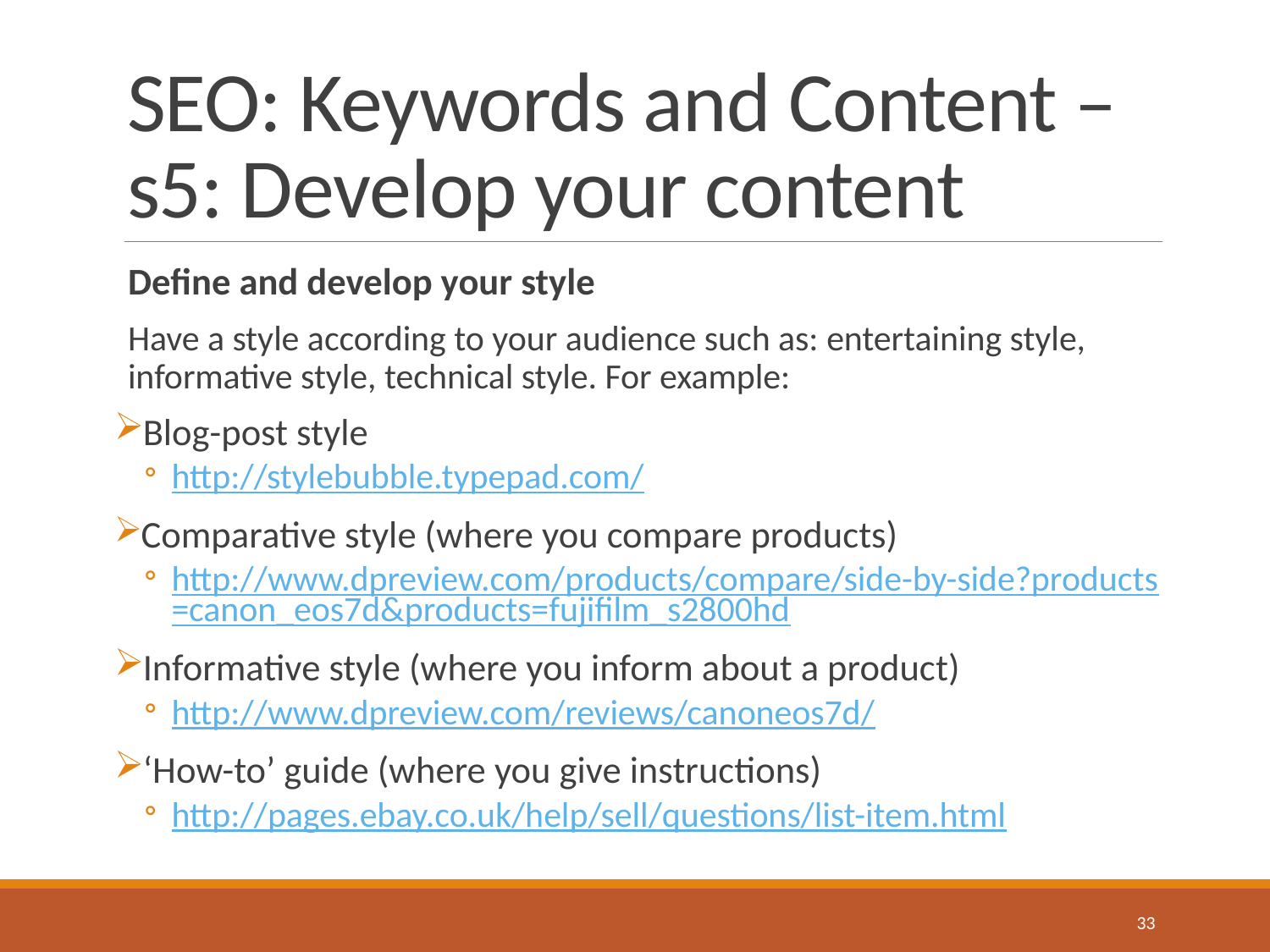

# SEO: Keywords and Content – s5: Develop your content
Define and develop your style
Have a style according to your audience such as: entertaining style, informative style, technical style. For example:
 Blog-post style
http://stylebubble.typepad.com/
 Comparative style (where you compare products)
http://www.dpreview.com/products/compare/side-by-side?products=canon_eos7d&products=fujifilm_s2800hd
 Informative style (where you inform about a product)
http://www.dpreview.com/reviews/canoneos7d/
 ‘How-to’ guide (where you give instructions)
http://pages.ebay.co.uk/help/sell/questions/list-item.html

33